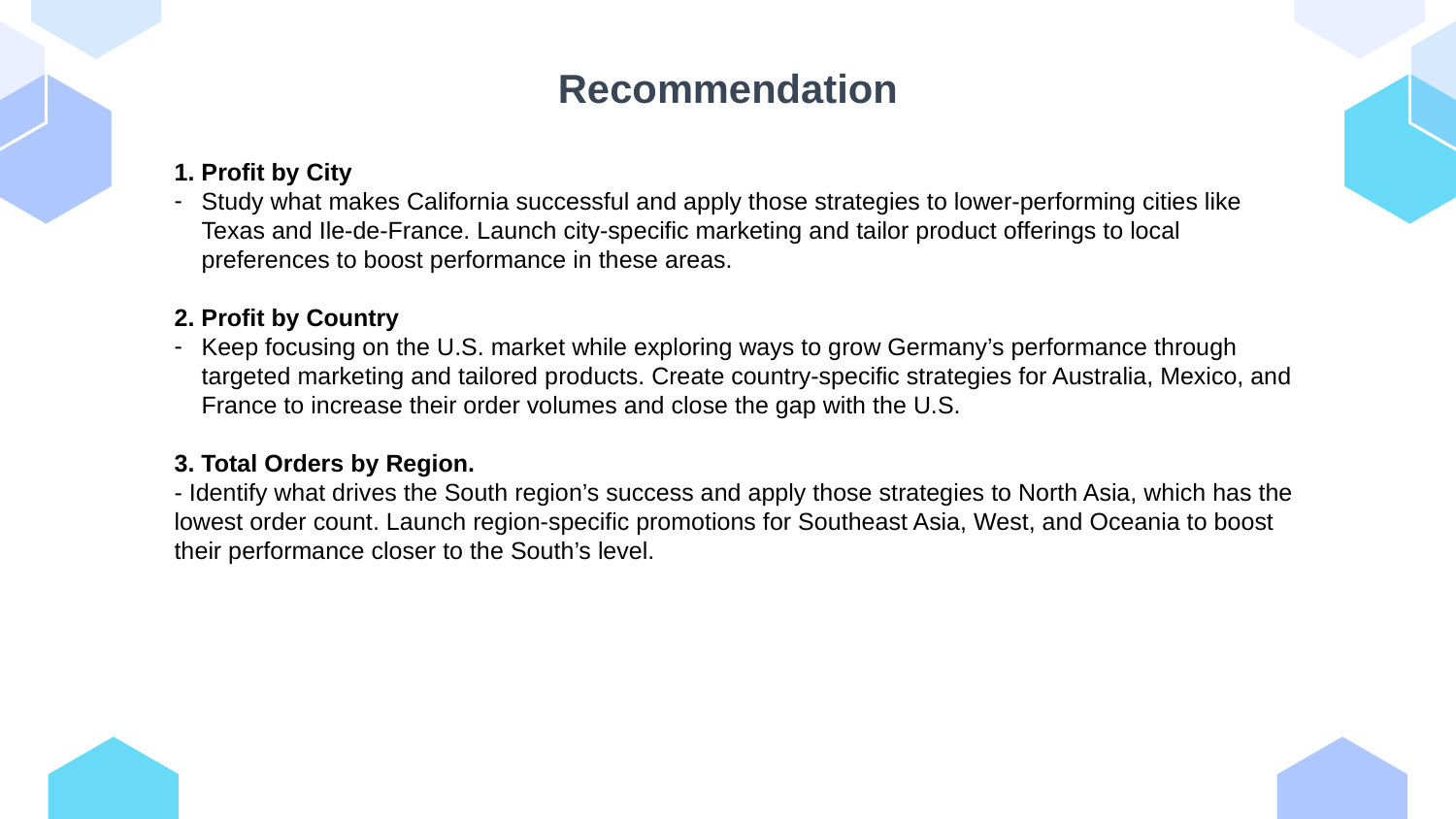

# Recommendation
1. Profit by City
Study what makes California successful and apply those strategies to lower-performing cities like Texas and Ile-de-France. Launch city-specific marketing and tailor product offerings to local preferences to boost performance in these areas.

2. Profit by Country
Keep focusing on the U.S. market while exploring ways to grow Germany’s performance through targeted marketing and tailored products. Create country-specific strategies for Australia, Mexico, and France to increase their order volumes and close the gap with the U.S.

3. Total Orders by Region.
- Identify what drives the South region’s success and apply those strategies to North Asia, which has the lowest order count. Launch region-specific promotions for Southeast Asia, West, and Oceania to boost their performance closer to the South’s level.